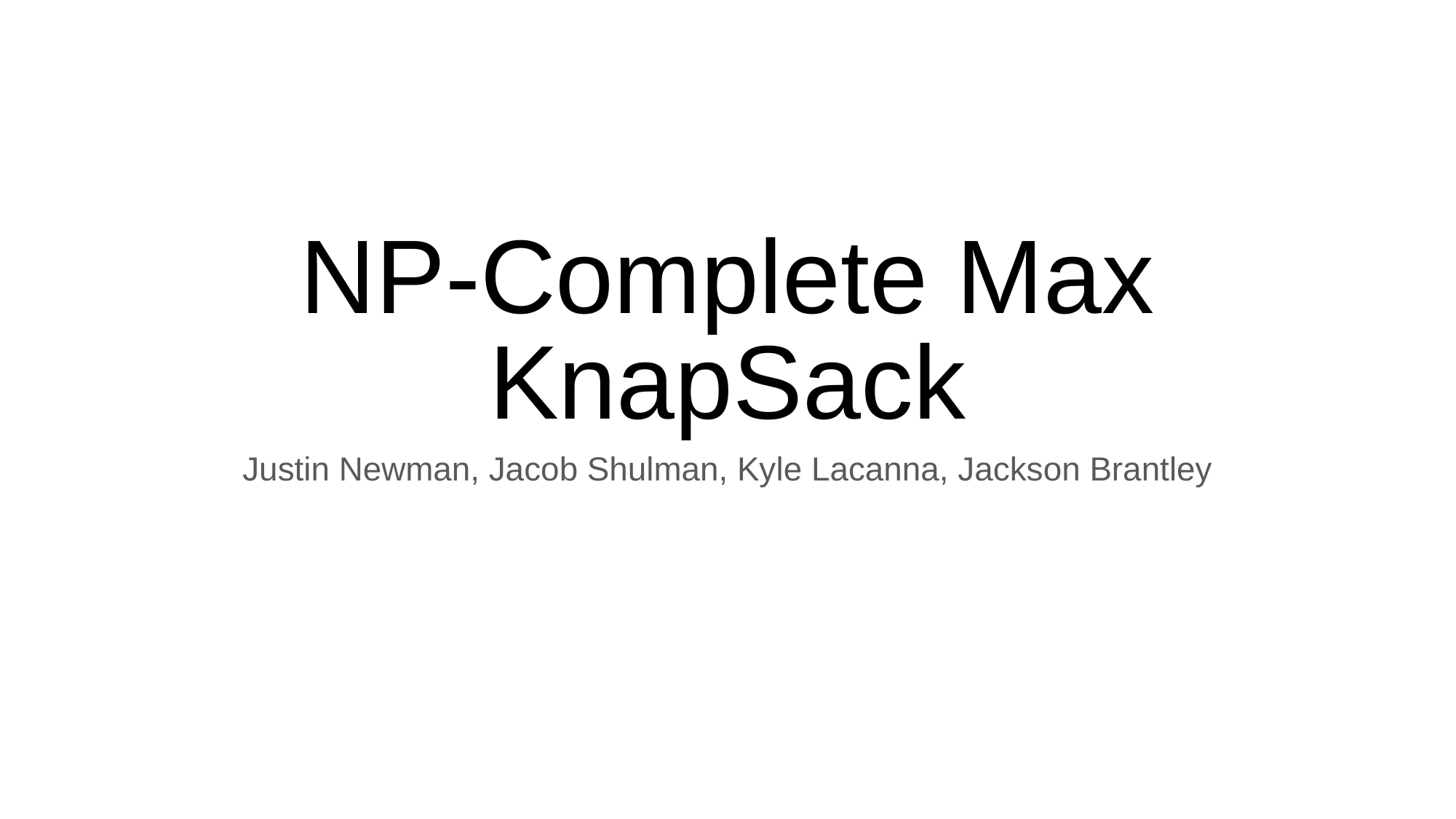

# NP-Complete Max KnapSack
Justin Newman, Jacob Shulman, Kyle Lacanna, Jackson Brantley